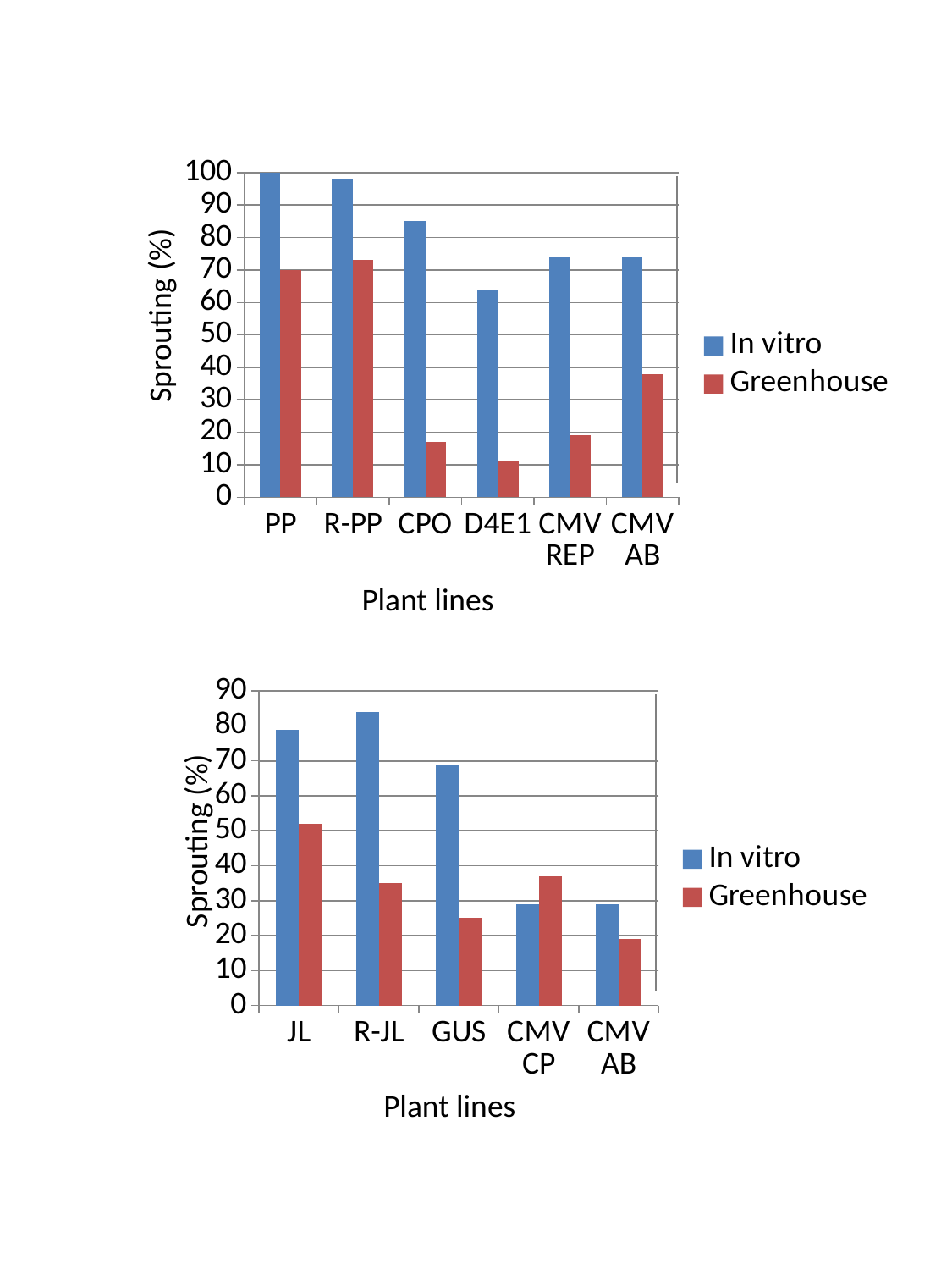

### Chart

| Category | In vitro | Greenhouse |
|---|---|---|
| PP | 100.0 | 70.0 |
| R-PP | 98.0 | 73.0 |
| CPO | 85.0 | 17.0 |
| D4E1 | 64.0 | 11.0 |
| CMV REP | 74.0 | 19.0 |
| CMV AB | 74.0 | 38.0 |
Sprouting (%)
Plant lines

### Chart

| Category | In vitro | Greenhouse |
|---|---|---|
| JL | 79.0 | 52.0 |
| R-JL | 84.0 | 35.0 |
| GUS | 69.0 | 25.0 |
| CMV CP | 29.0 | 37.0 |
| CMV AB | 29.0 | 19.0 |
Sprouting (%)
Plant lines